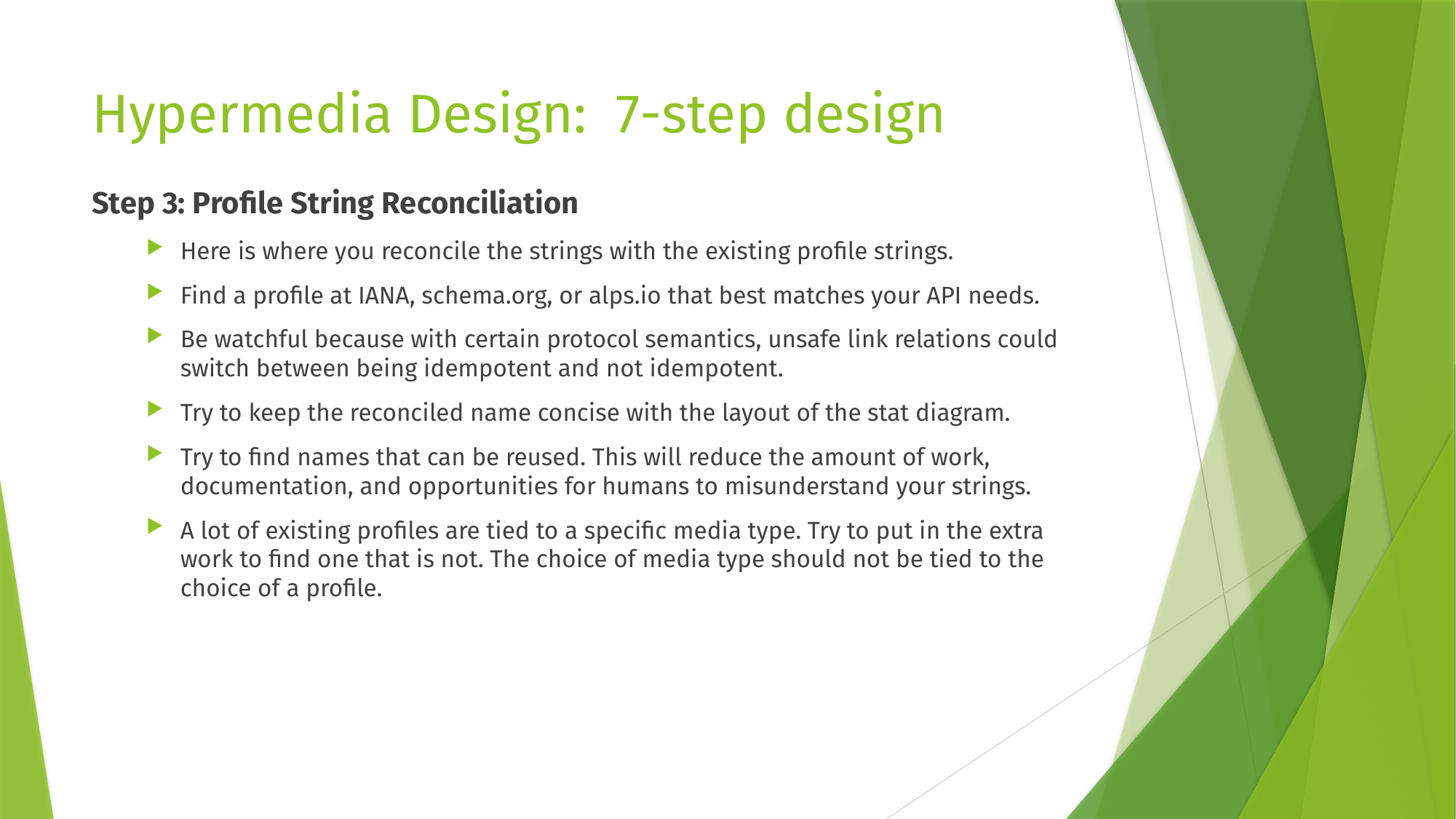

# Hypermedia Design:  7-step design
Step 3: Profile String Reconciliation
Here is where you reconcile the strings with the existing profile strings.
Find a profile at IANA, schema.org, or alps.io that best matches your API needs.
Be watchful because with certain protocol semantics, unsafe link relations could switch between being idempotent and not idempotent.
Try to keep the reconciled name concise with the layout of the stat diagram.
Try to find names that can be reused. This will reduce the amount of work, documentation, and opportunities for humans to misunderstand your strings.
A lot of existing profiles are tied to a specific media type. Try to put in the extra work to find one that is not. The choice of media type should not be tied to the choice of a profile.